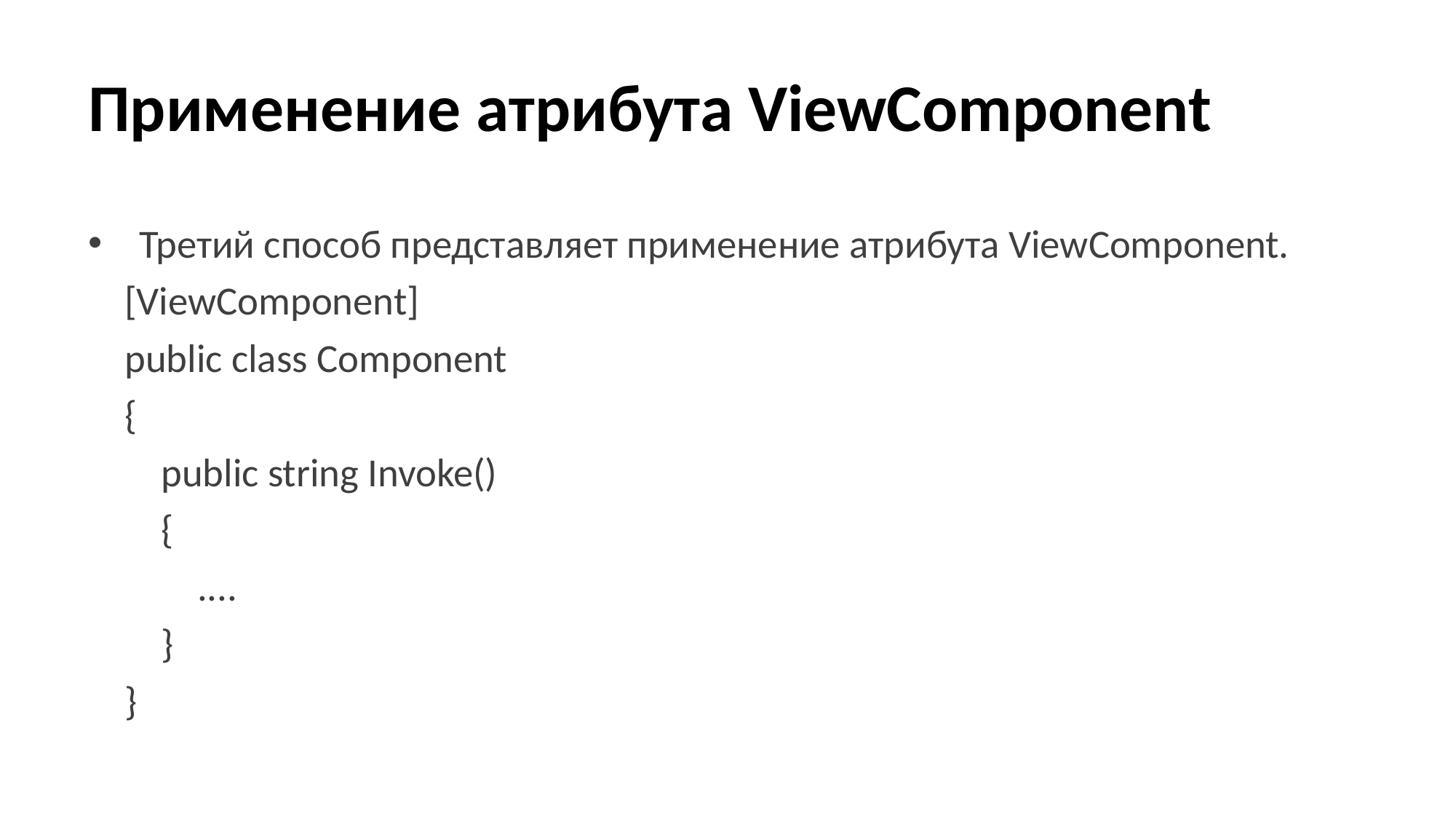

# Применение атрибута ViewComponent
Третий способ представляет применение атрибута ViewComponent.
    [ViewComponent]
    public class Component
    {
        public string Invoke()
        {
            ....
        }
    }